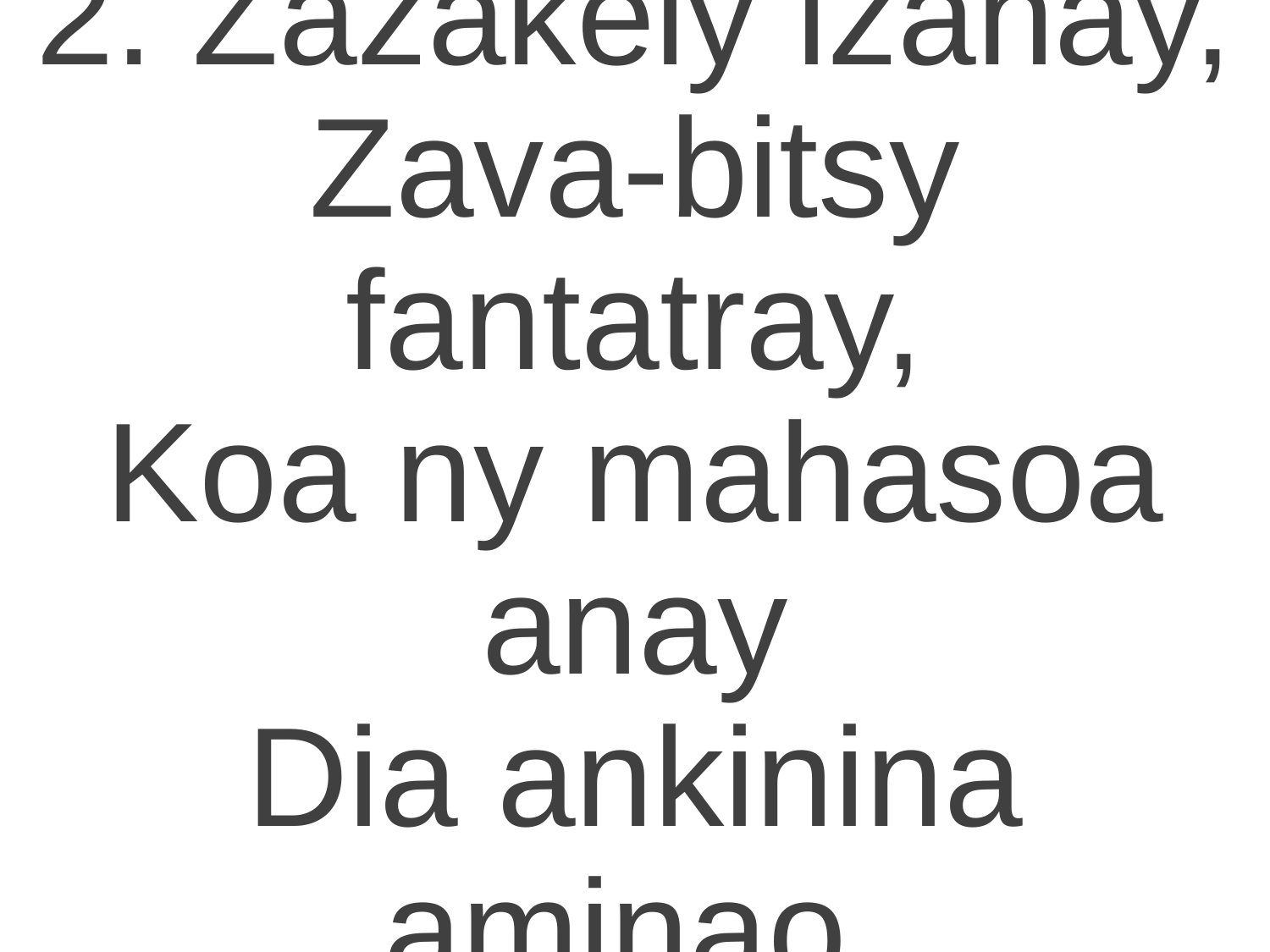

2. Zazakely izahay,
Zava-bitsy fantatray,
Koa ny mahasoa anay
Dia ankinina aminao.